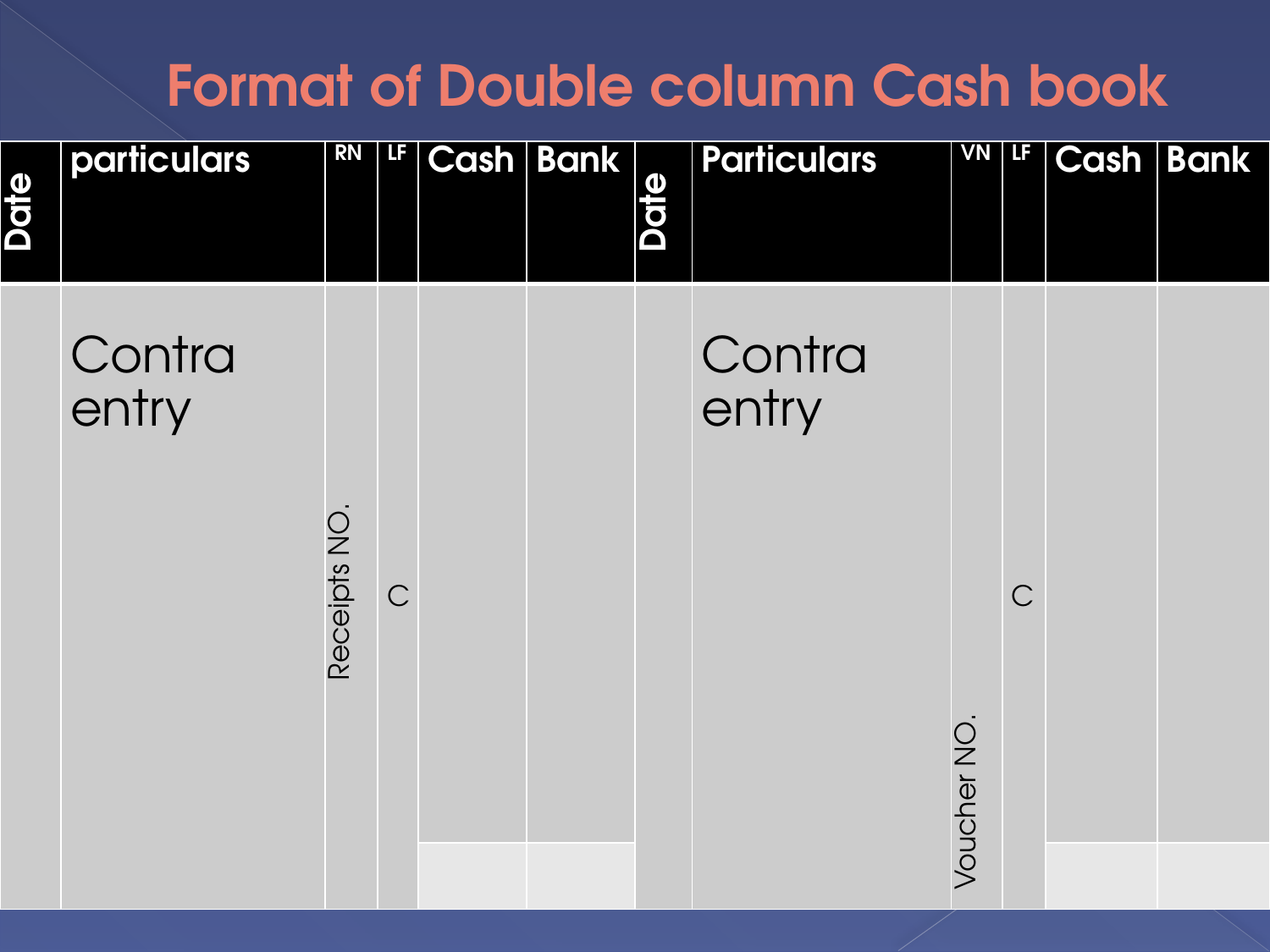

# Format of Double column Cash book
| Date | particulars | RN | LF | Cash | Bank | Date | Particulars | VN | LF | Cash | Bank |
| --- | --- | --- | --- | --- | --- | --- | --- | --- | --- | --- | --- |
|  | Contra entry | Receipts NO. | C |  |  |  | Contra entry | Voucher NO. | C |  |  |
|  |  |  |  |  |  |  |  |  |  |  |  |